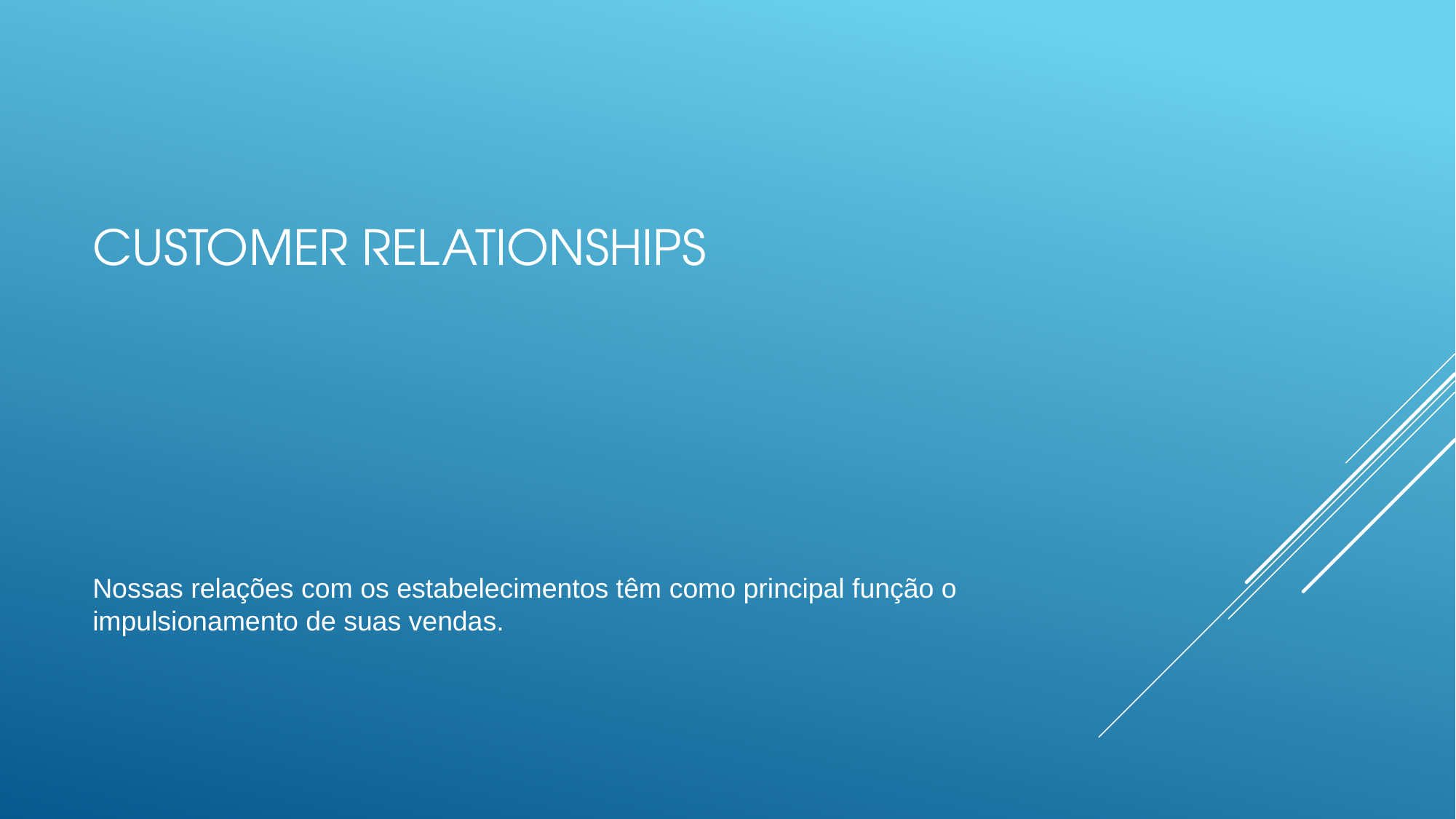

# CUSTOMER RELATIONSHIPS
Nossas relações com os estabelecimentos têm como principal função o impulsionamento de suas vendas.